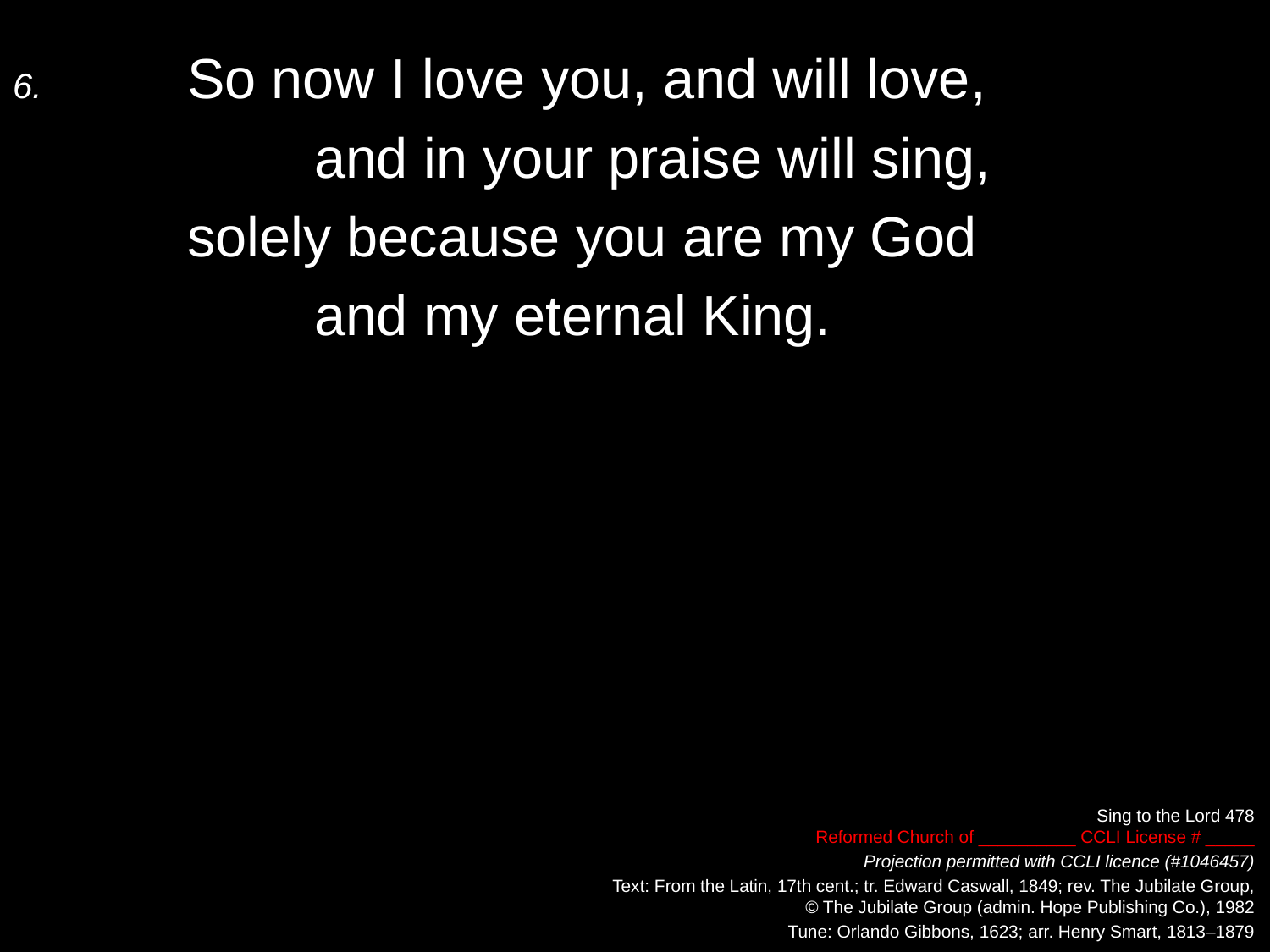

6.	So now I love you, and will love,
		and in your praise will sing,
	solely because you are my God
		and my eternal King.
Sing to the Lord 478
Reformed Church of __________ CCLI License # _____
Projection permitted with CCLI licence (#1046457)
Text: From the Latin, 17th cent.; tr. Edward Caswall, 1849; rev. The Jubilate Group,
© The Jubilate Group (admin. Hope Publishing Co.), 1982
Tune: Orlando Gibbons, 1623; arr. Henry Smart, 1813–1879